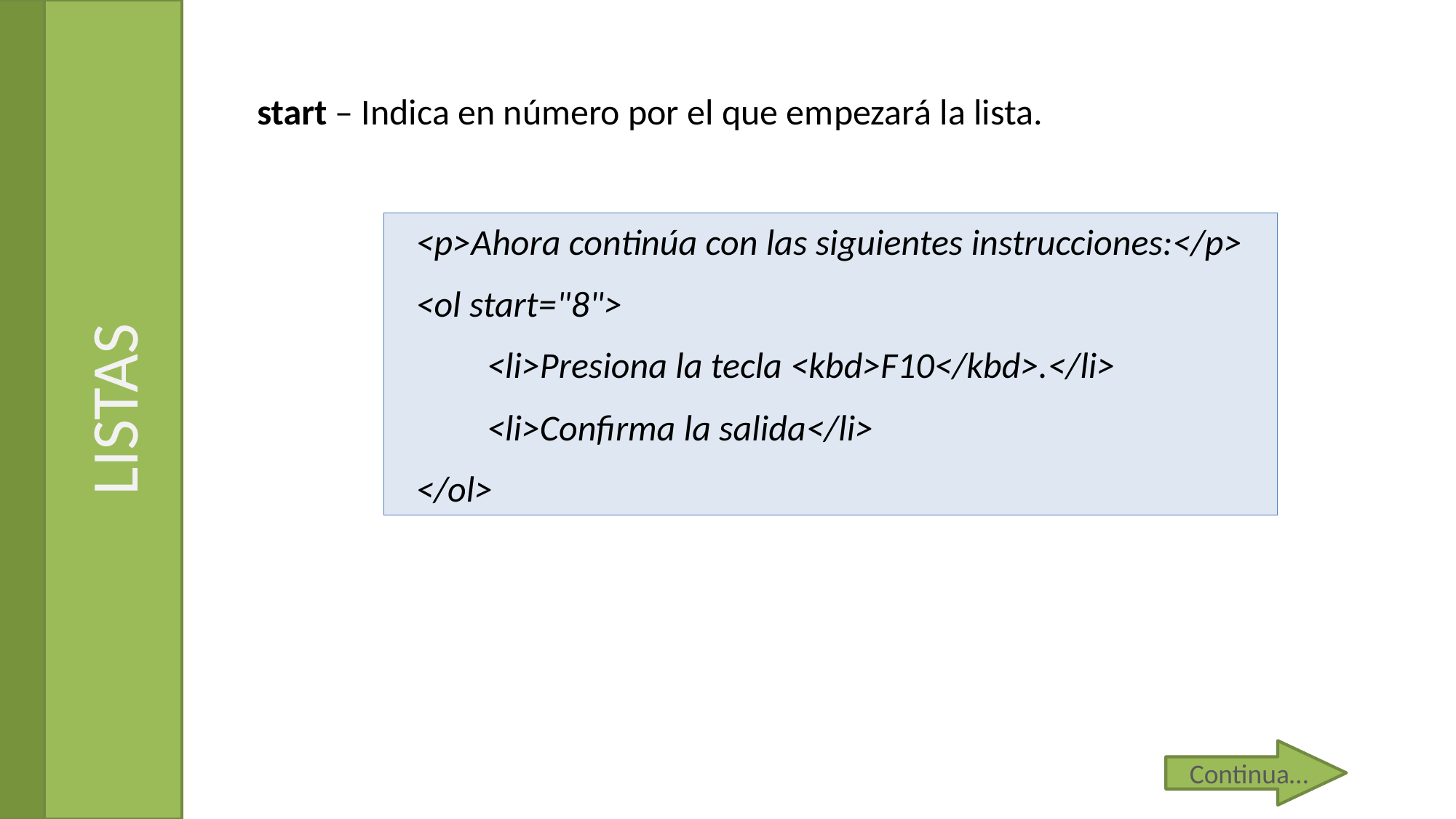

start – Indica en número por el que empezará la lista.
<p>Ahora continúa con las siguientes instrucciones:</p>
<ol start="8">
  <li>Presiona la tecla <kbd>F10</kbd>.</li>
  <li>Confirma la salida</li>
</ol>
# LISTAS

Continua…